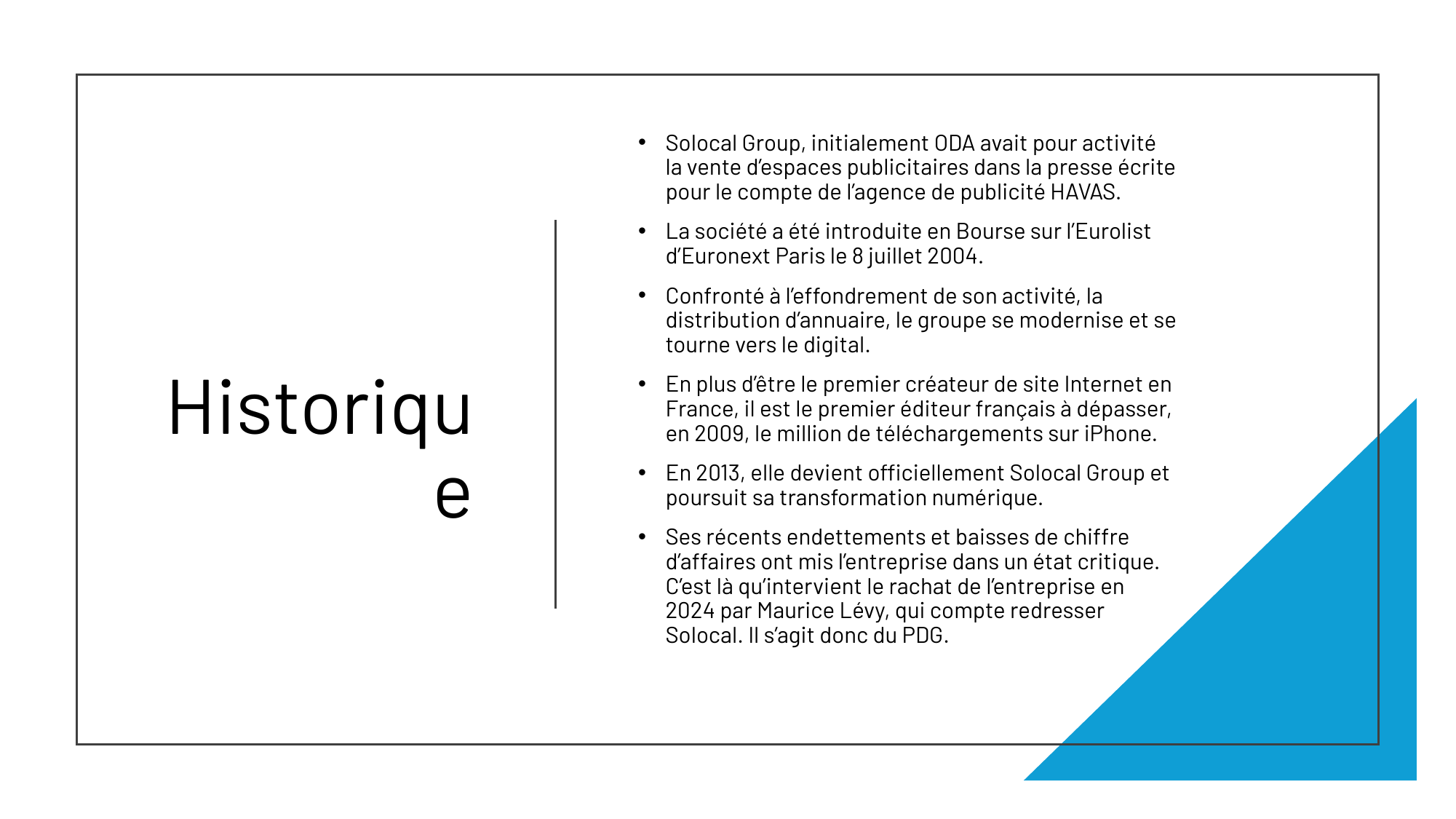

# Historique
Solocal Group, initialement ODA avait pour activité la vente d’espaces publicitaires dans la presse écrite pour le compte de l’agence de publicité HAVAS.
La société a été introduite en Bourse sur l’Eurolist d’Euronext Paris le 8 juillet 2004.
Confronté à l’effondrement de son activité, la distribution d’annuaire, le groupe se modernise et se tourne vers le digital.
En plus d’être le premier créateur de site Internet en France, il est le premier éditeur français à dépasser, en 2009, le million de téléchargements sur iPhone.
En 2013, elle devient officiellement Solocal Group et poursuit sa transformation numérique.
Ses récents endettements et baisses de chiffre d’affaires ont mis l’entreprise dans un état critique. C’est là qu’intervient le rachat de l’entreprise en 2024 par Maurice Lévy, qui compte redresser Solocal. Il s’agit donc du PDG.